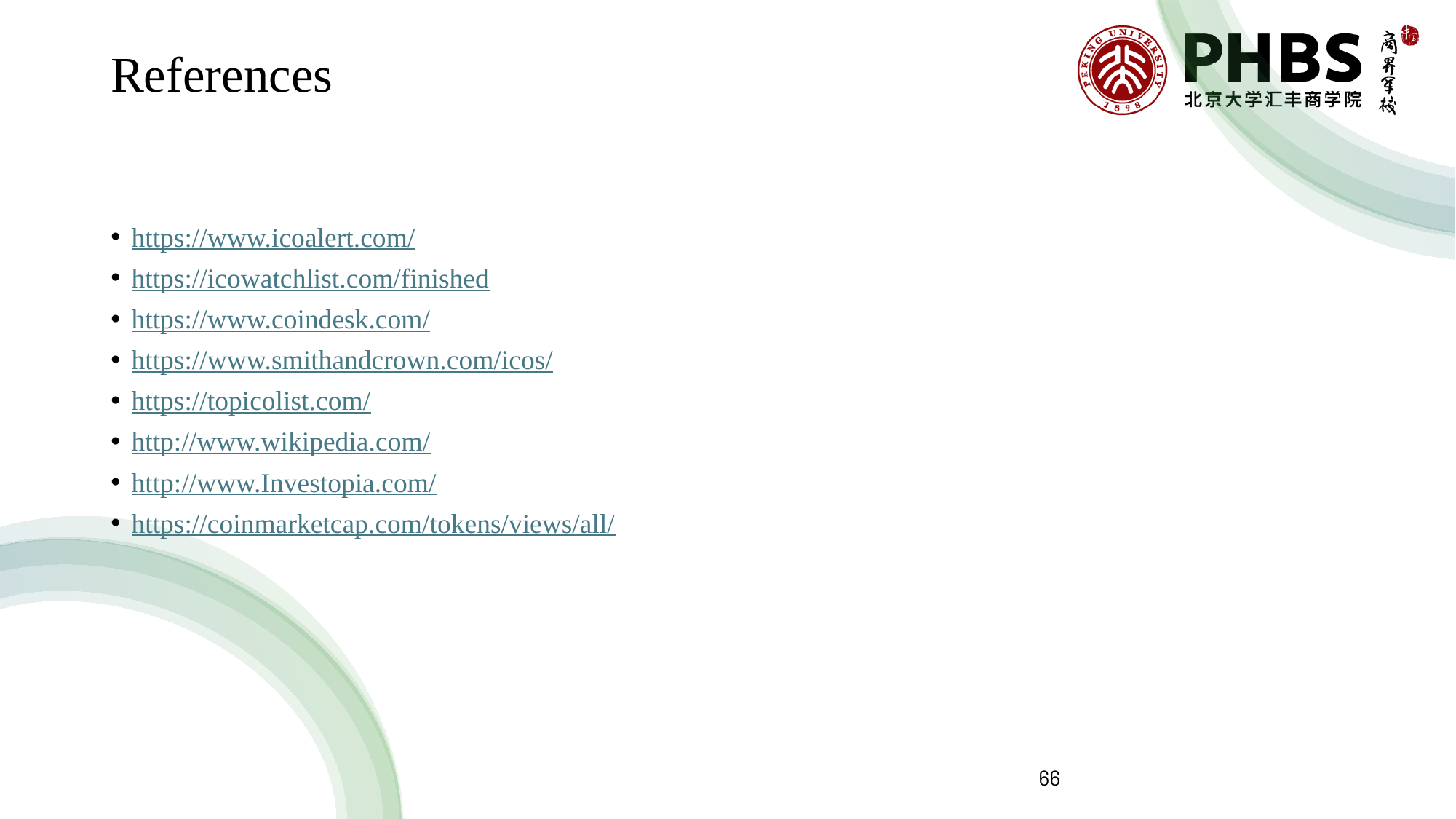

# References
https://www.icoalert.com/
https://icowatchlist.com/finished
https://www.coindesk.com/
https://www.smithandcrown.com/icos/
https://topicolist.com/
http://www.wikipedia.com/
http://www.Investopia.com/
https://coinmarketcap.com/tokens/views/all/

66